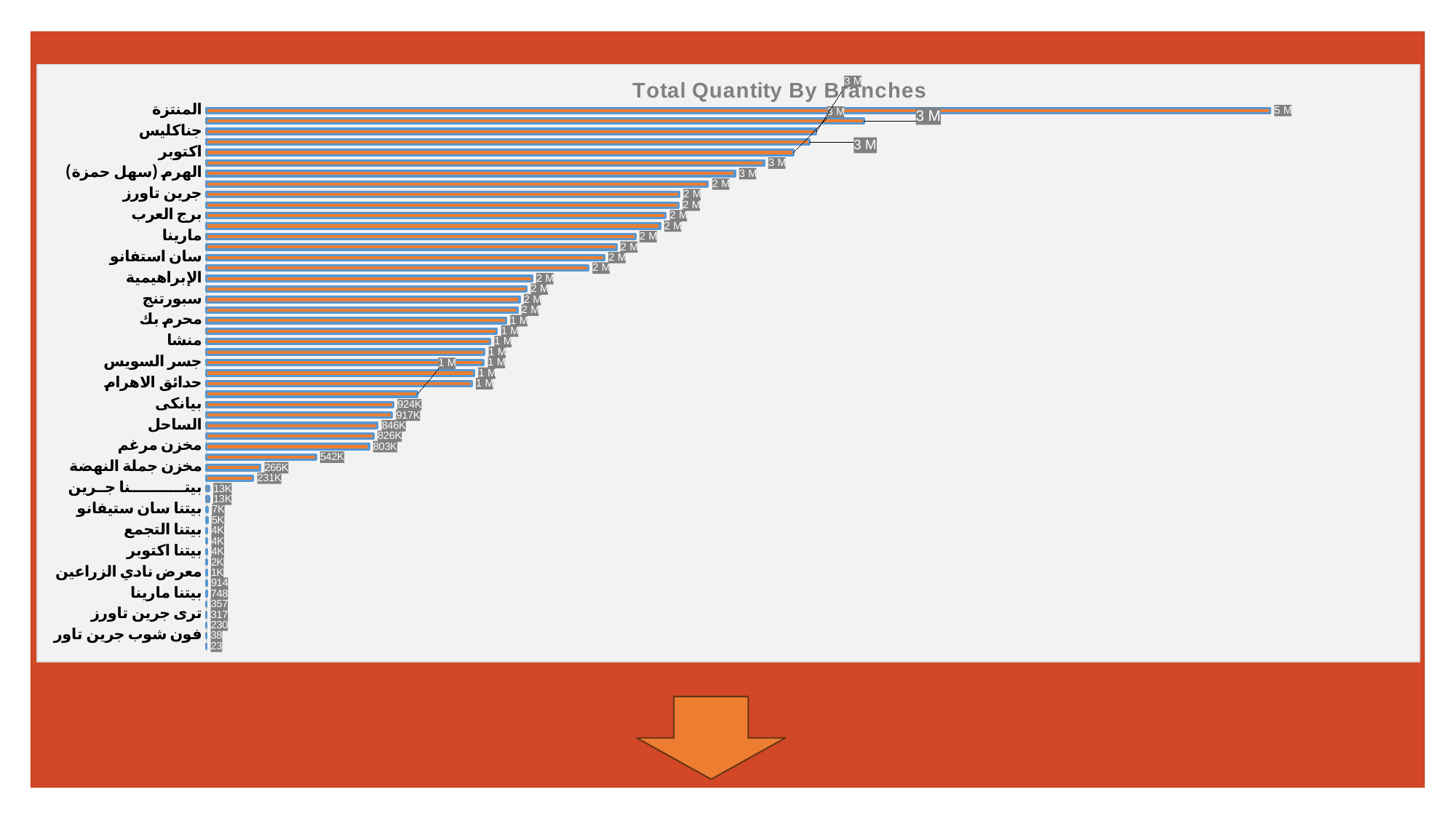

### Chart: Total Quantity By Branches

| Category | Total |
|---|---|
| المنتزة | 5261536.6570500005 |
| المنصورة | 3251403.4446500023 |
| جناكليس | 3017006.0445000045 |
| القاهرة العبور | 2983174.1756500048 |
| اكتوبر | 2903425.183850005 |
|  التجمع | 2758322.464000004 |
| الهرم (سهل حمزة) | 2614076.849300003 |
| ميدان العروسة | 2480831.834650018 |
| جرين تاورز | 2338573.728050006 |
| ميامى | 2335269.8192999936 |
| برج العرب | 2271219.759950012 |
| الكوثر شارع المطار | 2243474.5920000044 |
| مارينا | 2121281.990000006 |
| خالد بن الوليد | 2027622.0942499929 |
| سان استفانو | 1967455.4516000021 |
| روز جاردن | 1888899.137700009 |
| الإبراهيمية | 1610697.2076999957 |
| الزيتون | 1583588.749800004 |
| سبورتنج | 1548765.541800003 |
| راغب | 1537976.876100002 |
| محرم بك | 1481928.4899000016 |
| وابور المياة | 1436852.834850008 |
| منشا | 1402704.901600001 |
| محطة الرمل | 1374635.6039000023 |
| جسر السويس | 1370968.1144500016 |
| الهرم (مشعل) | 1323809.0606000046 |
| حدائق الاهرام | 1312115.9380500035 |
| العصافرة | 1042753.9660000011 |
| بيانكى | 924455.8566000029 |
| الجمرك | 917437.8258500017 |
| الساحل | 846256.5967499989 |
| الفراعنة | 826021.9600500006 |
| مخزن مرغم | 803473.1196 |
| بشاير الخير | 541759.5298499992 |
| مخزن جملة النهضة | 266303.54269999993 |
| مخزن التوريدات | 230819.87304999997 |
| بيتــــــــــــنا جــرين | 13145.699999999952 |
| السيدة زينب | 12585.988099999995 |
| بيتنا سان ستيفانو | 6561.369850000024 |
| معرض برج العرب | 5496.004000000001 |
| بيتنا التجمع | 3900.650000000001 |
| معرض باب الشعرية | 3546.2475 |
| بيتنا اكتوبر | 3504.1500000000106 |
| معرض الراس السودا | 1517.15125 |
| معرض نادي الزراعين | 1076.8345000000002 |
| معرض مركز البحوث | 913.64075 |
| بيتنا مارينا | 748.1500000000005 |
| بيتنا اون لاين | 357.00000000000125 |
| ترى جرين تاورز | 317.09999999999997 |
| ترى المنصورة | 230.05 |
| فون شوب جرين تاور | 38.4 |
| فون شوب المنتزة | 22.600000000000005 |